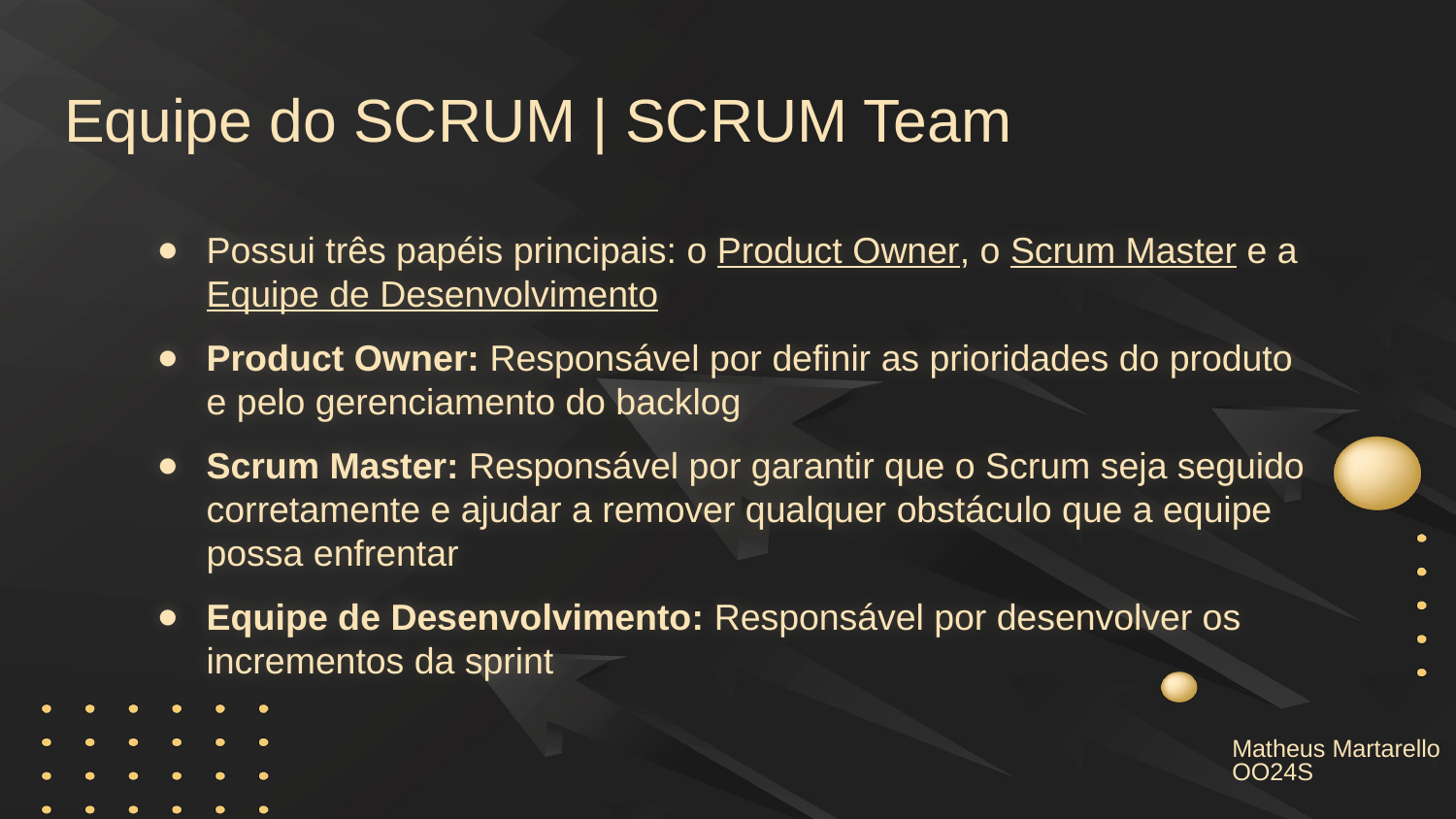

# Equipe do SCRUM | SCRUM Team
Possui três papéis principais: o Product Owner, o Scrum Master e a Equipe de Desenvolvimento
Product Owner: Responsável por definir as prioridades do produto e pelo gerenciamento do backlog
Scrum Master: Responsável por garantir que o Scrum seja seguido corretamente e ajudar a remover qualquer obstáculo que a equipe possa enfrentar
Equipe de Desenvolvimento: Responsável por desenvolver os incrementos da sprint
Matheus Martarello
OO24S